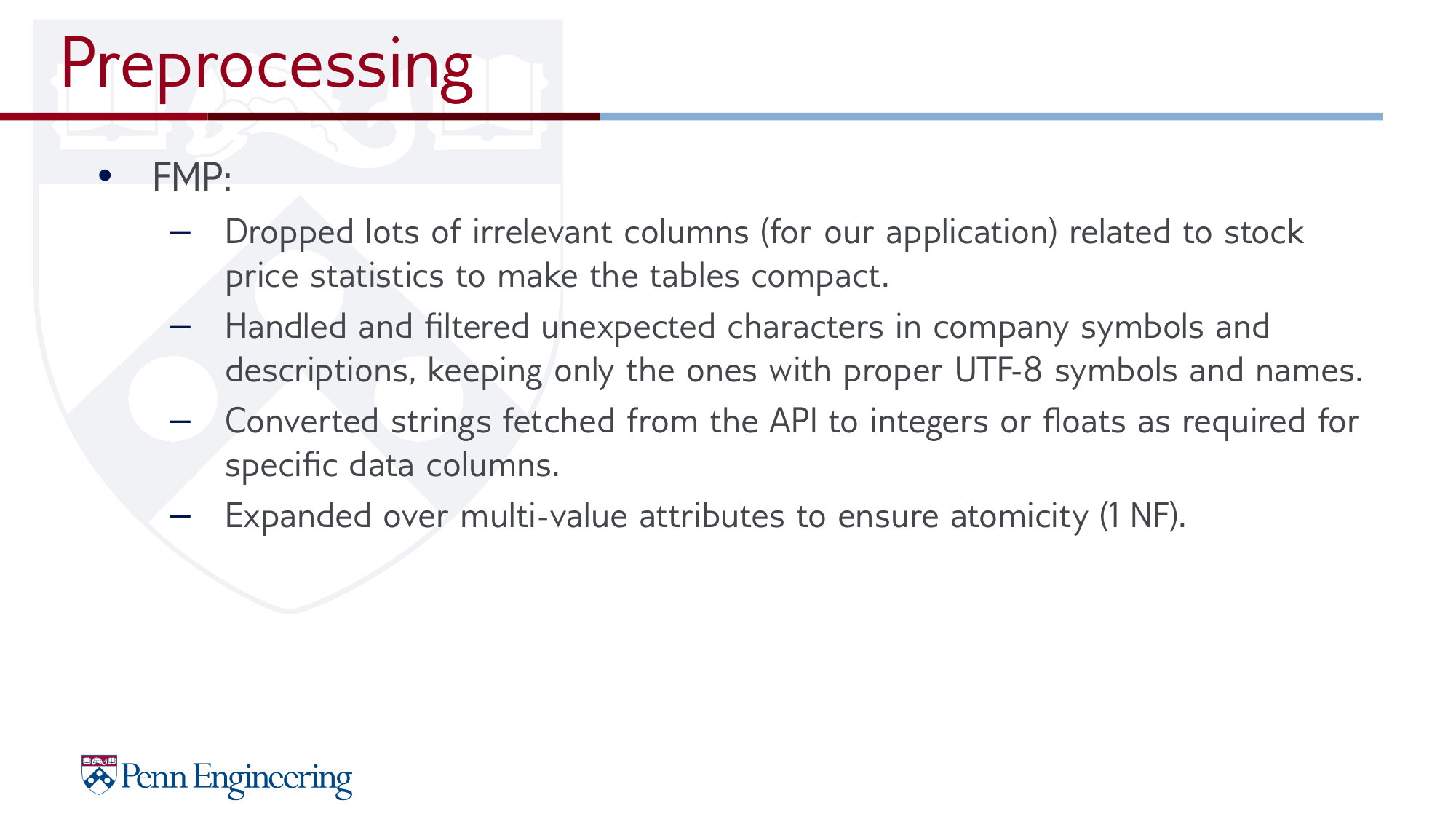

# Preprocessing
FMP:
Dropped lots of irrelevant columns (for our application) related to stock price statistics to make the tables compact.
Handled and filtered unexpected characters in company symbols and descriptions, keeping only the ones with proper UTF-8 symbols and names.
Converted strings fetched from the API to integers or floats as required for specific data columns.
Expanded over multi-value attributes to ensure atomicity (1 NF).